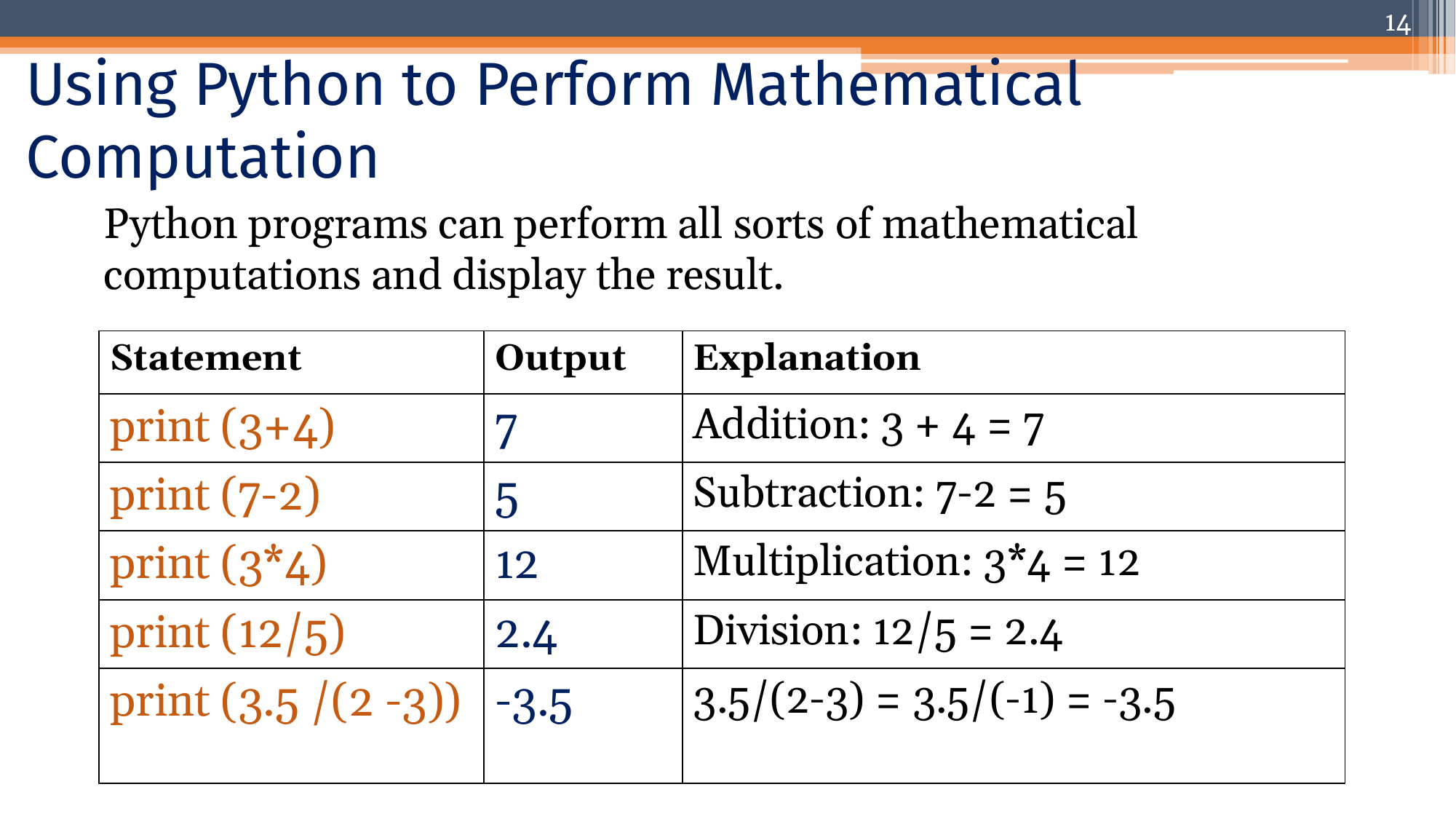

14
# Using Python to Perform Mathematical Computation
Python programs can perform all sorts of mathematical computations and display the result.

| Statement | Output | Explanation |
| --- | --- | --- |
| print (3+4) | 7 | Addition: 3 + 4 = 7 |
| print (7-2) | 5 | Subtraction: 7-2 = 5 |
| print (3\*4) | 12 | Multiplication: 3\*4 = 12 |
| print (12/5) | 2.4 | Division: 12/5 = 2.4 |
| print (3.5 /(2 -3)) | -3.5 | 3.5/(2-3) = 3.5/(-1) = -3.5 |